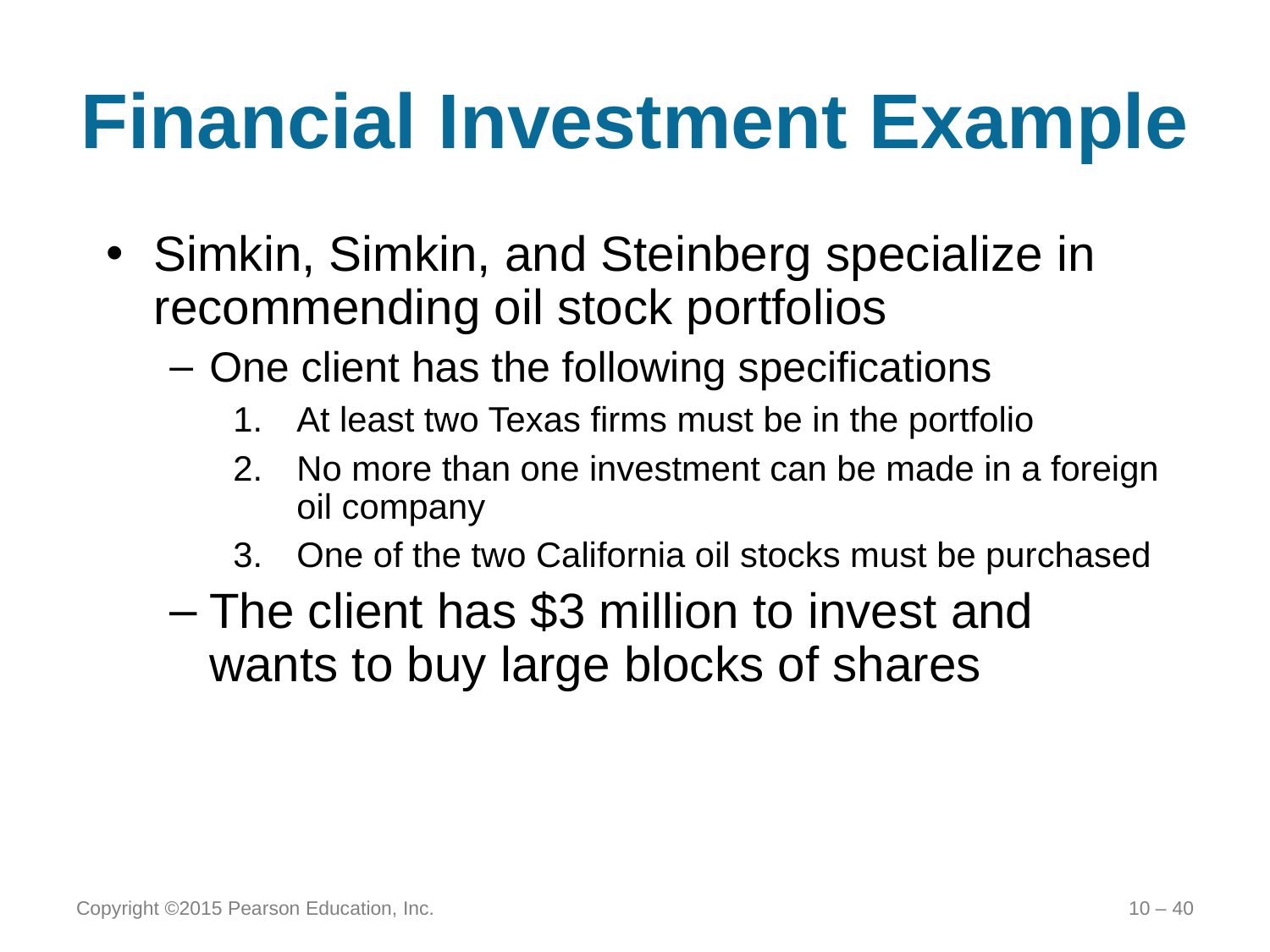

# Financial Investment Example
Simkin, Simkin, and Steinberg specialize in recommending oil stock portfolios
One client has the following specifications
At least two Texas firms must be in the portfolio
No more than one investment can be made in a foreign oil company
One of the two California oil stocks must be purchased
The client has $3 million to invest and wants to buy large blocks of shares

Copyright ©2015 Pearson Education, Inc.
10 – 40